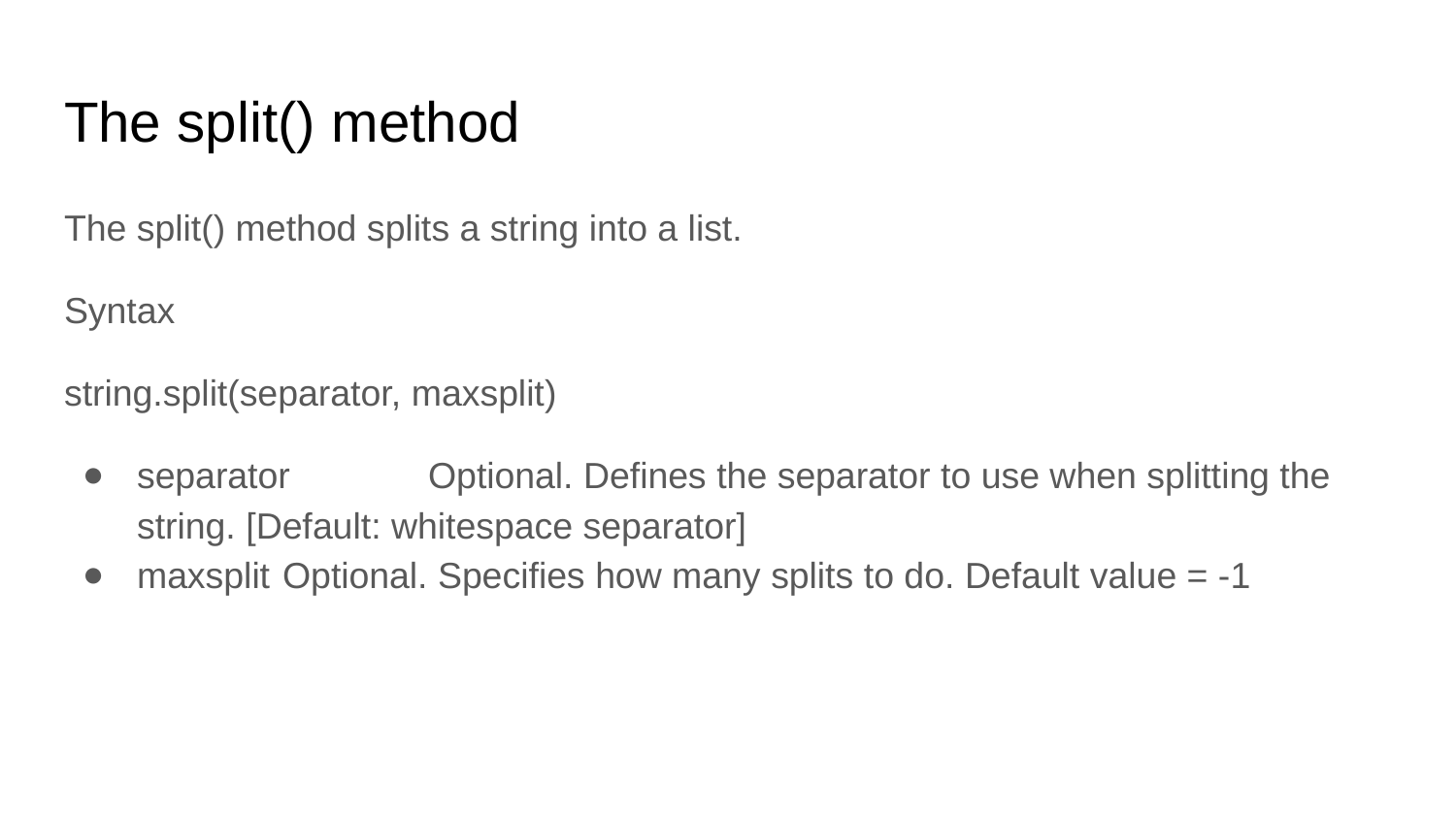

# The split() method
The split() method splits a string into a list.
Syntax
string.split(separator, maxsplit)
separator	Optional. Defines the separator to use when splitting the string. [Default: whitespace separator]
maxsplit	Optional. Specifies how many splits to do. Default value = -1